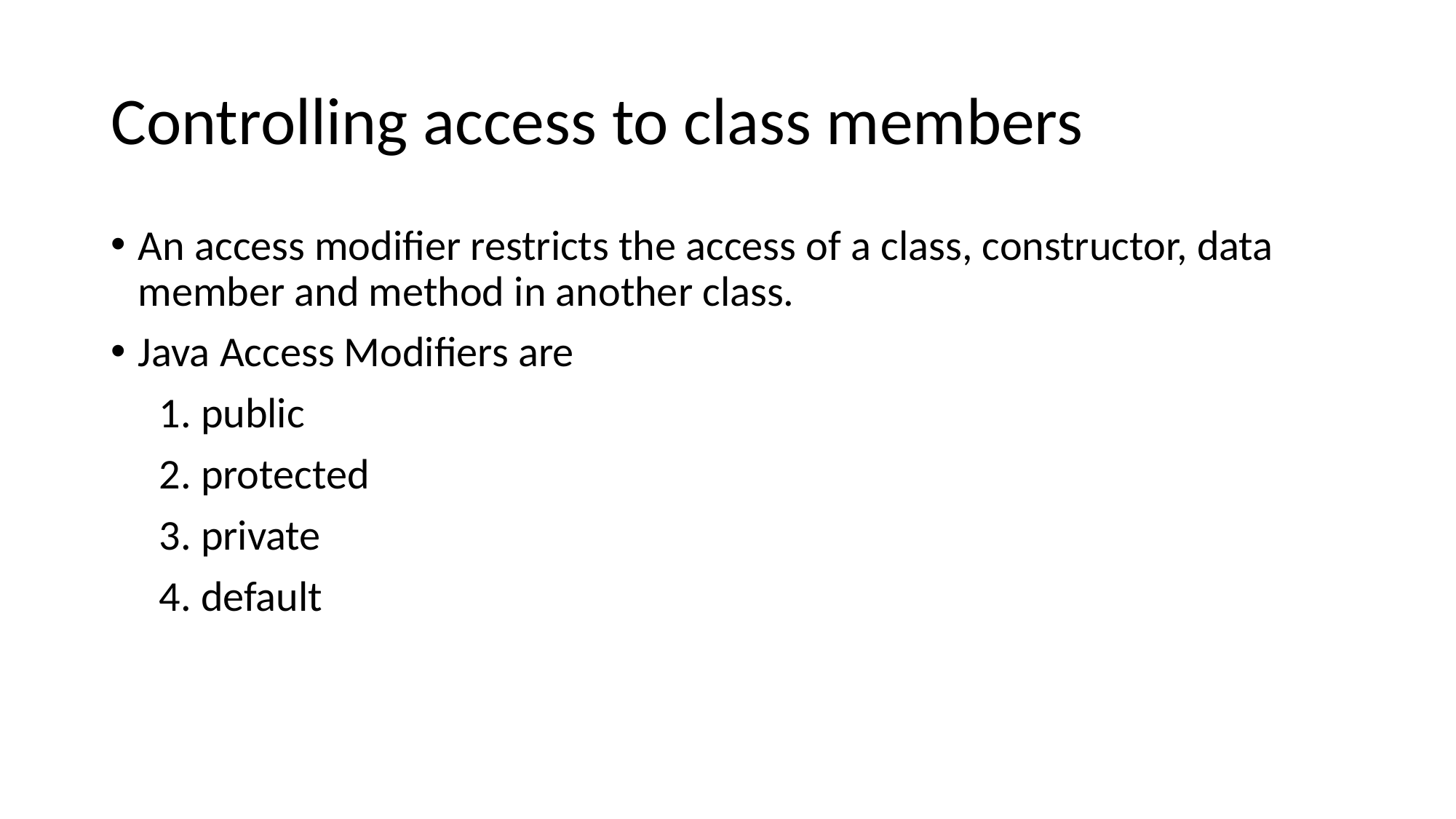

# Controlling access to class members
An access modifier restricts the access of a class, constructor, data member and method in another class.
Java Access Modifiers are
     1. public
     2. protected
     3. private
     4. default